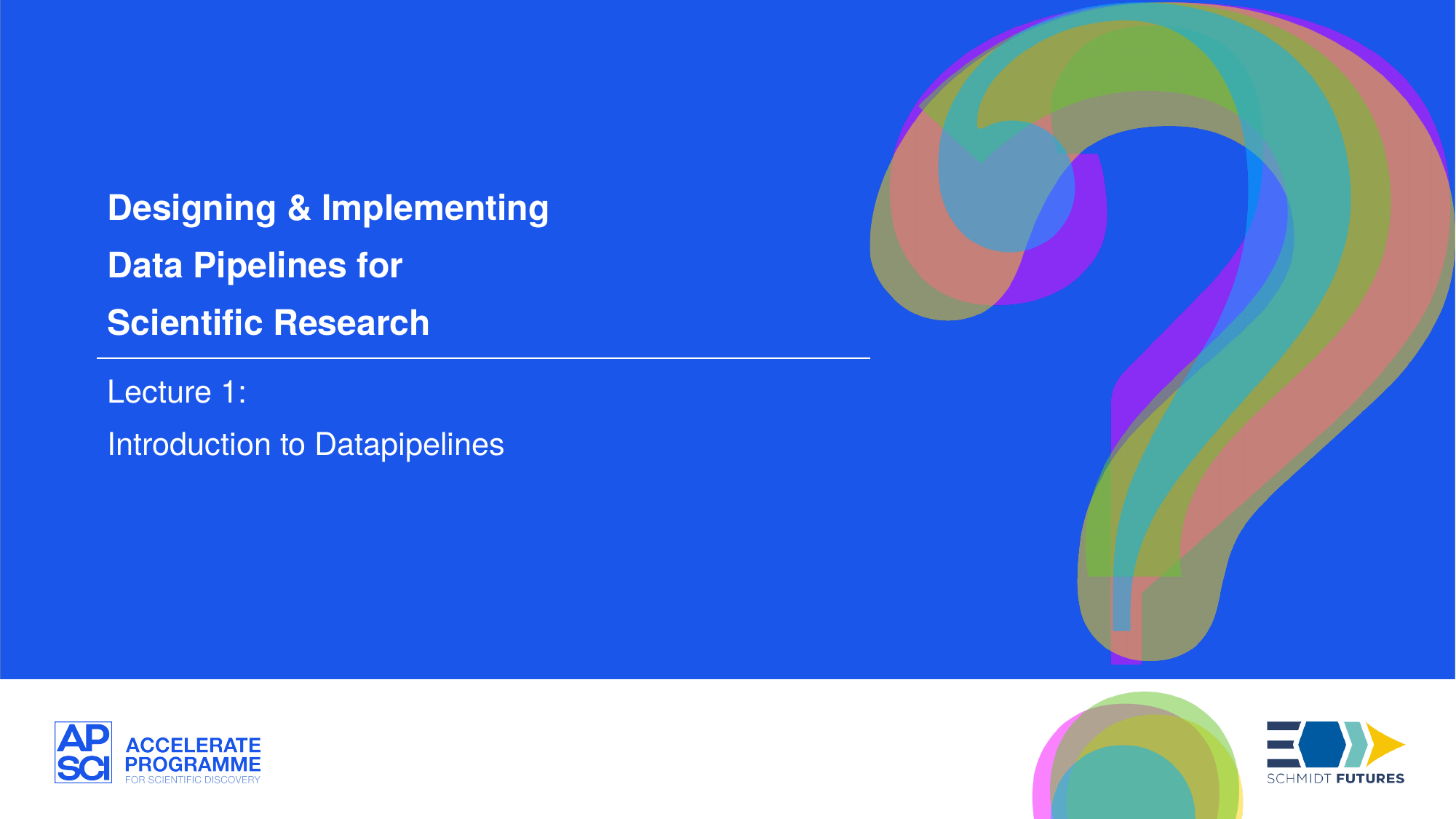

Designing & Implementing
Data Pipelines for
Scientific Research

Lecture 1:
Introduction to Datapipelines